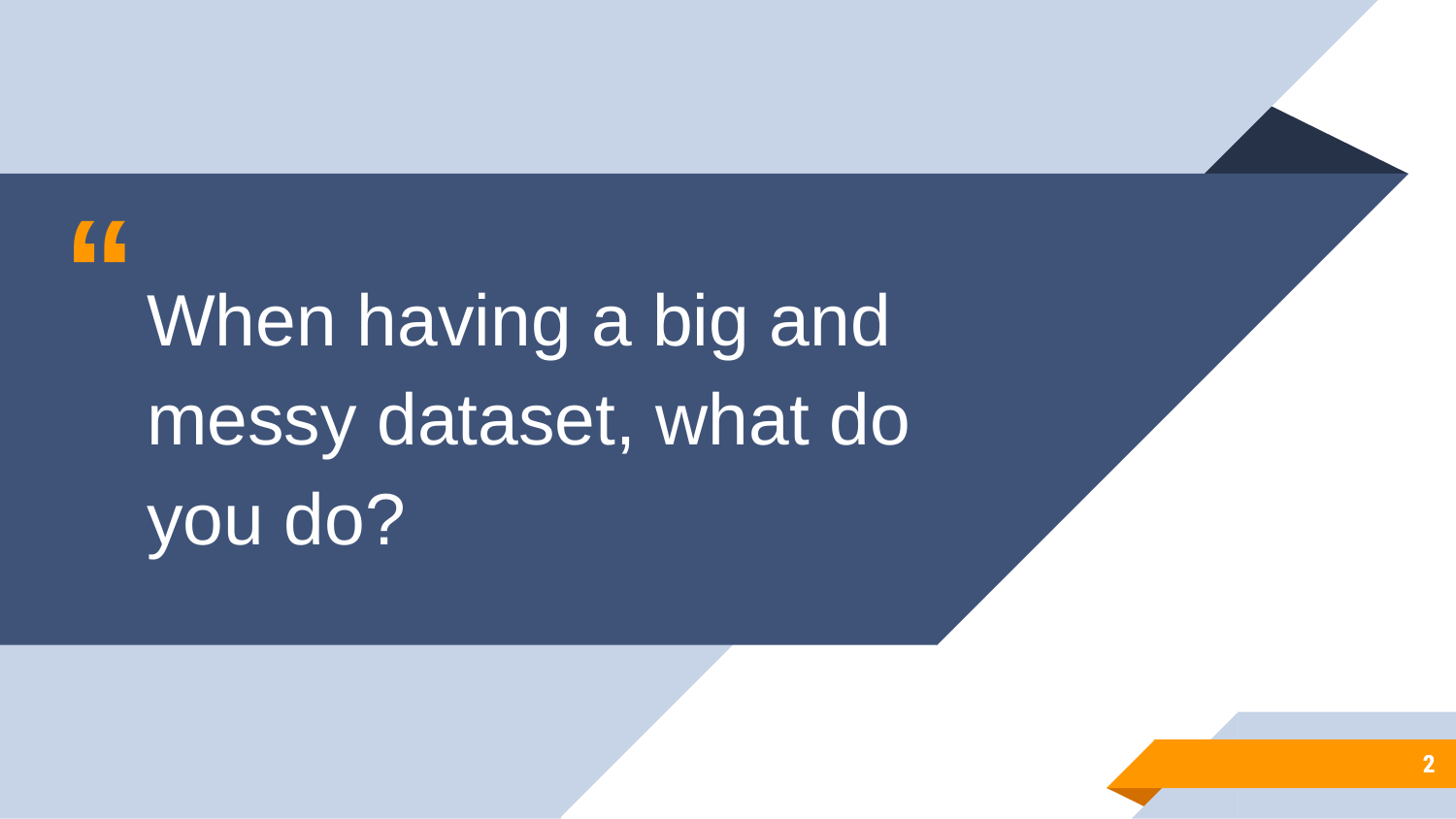

When having a big and messy dataset, what do you do?
2
2